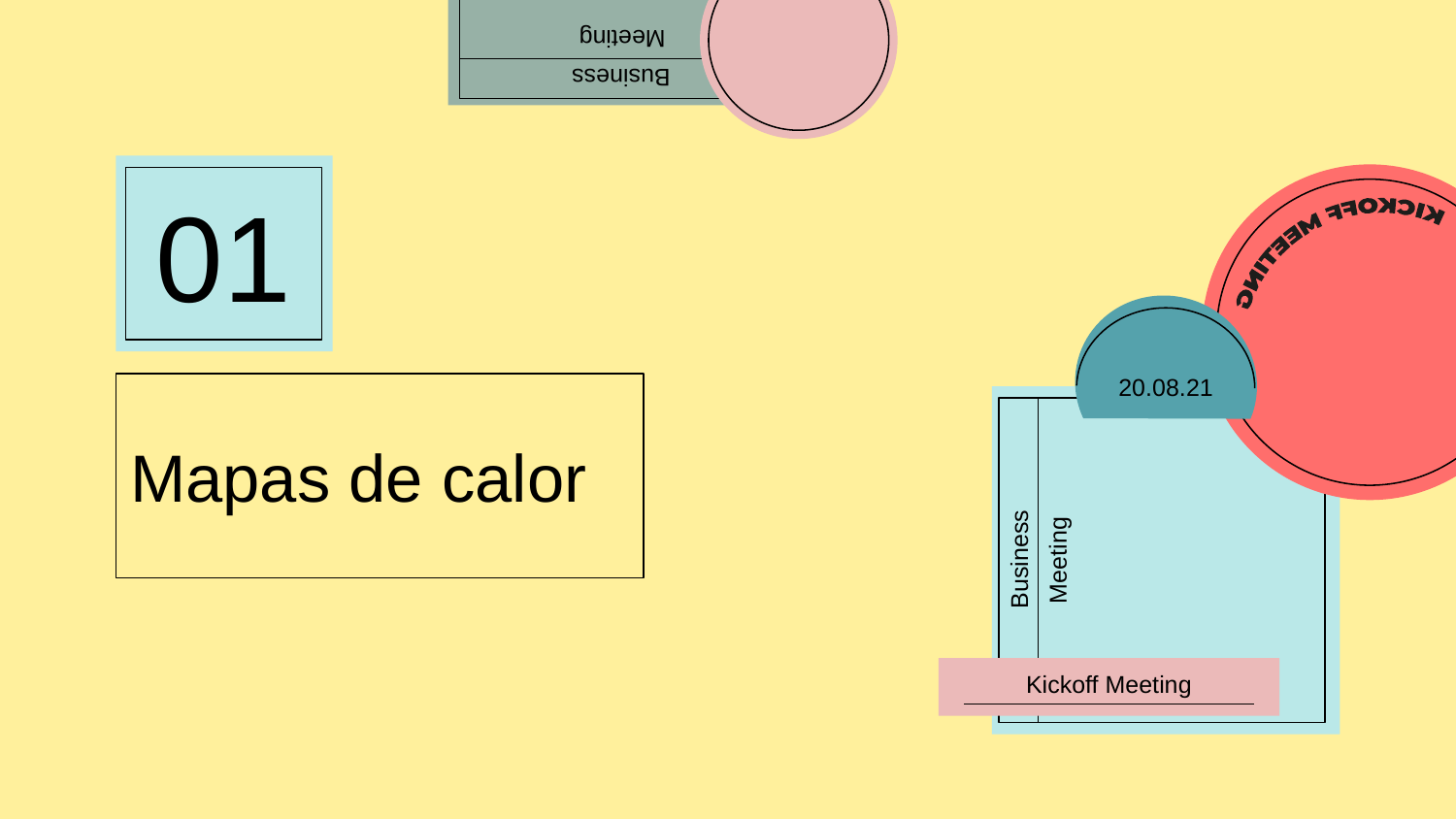

01

20.08.21
# Mapas de calor

Business
Meeting

Kickoff Meeting